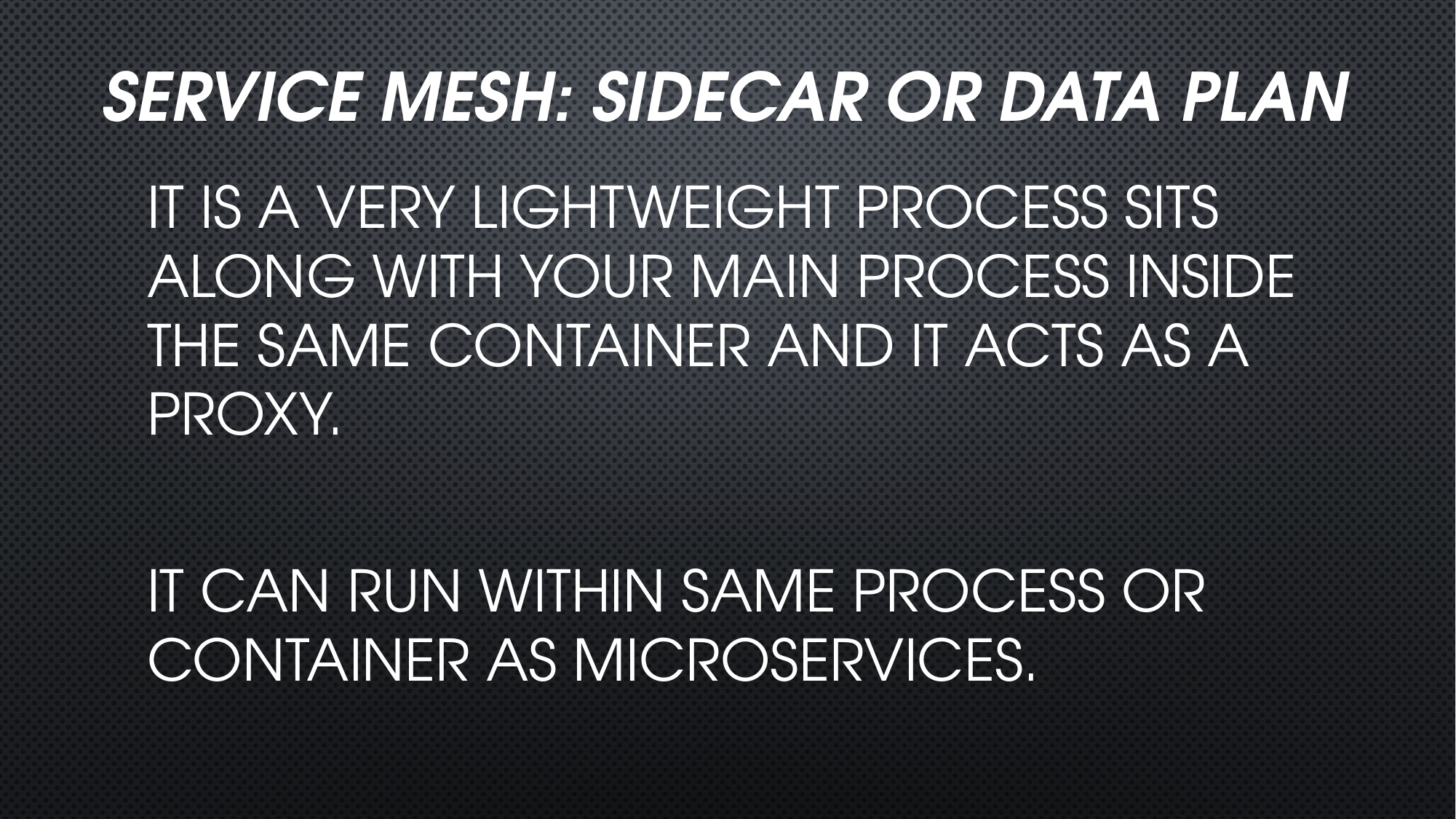

# Service mesh: sidecar or data plan
It is a very lightweight process sits along with your main process inside the same container and it acts as a proxy.

It can run within same process or container as microservices.